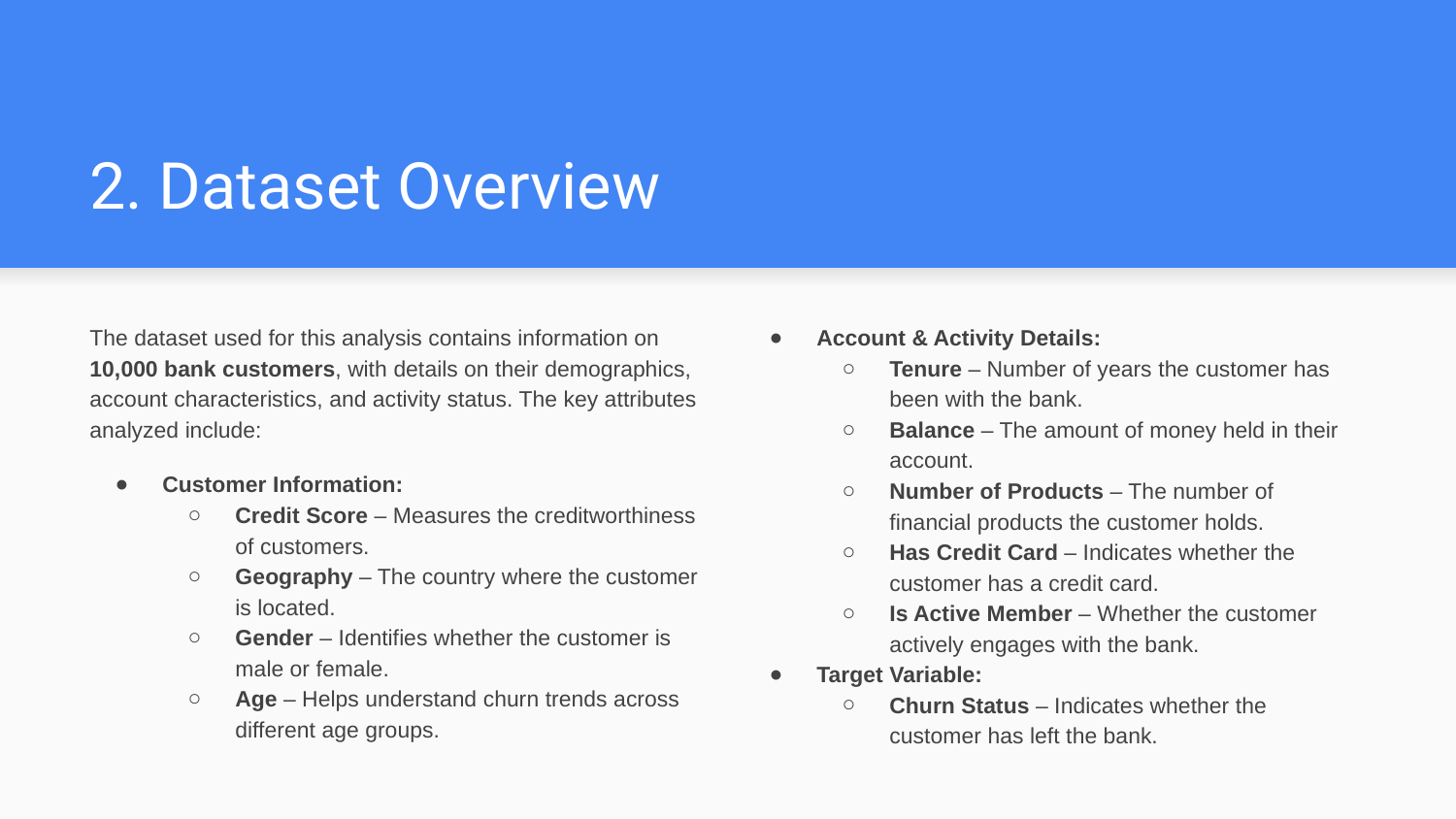

# 2. Dataset Overview
The dataset used for this analysis contains information on 10,000 bank customers, with details on their demographics, account characteristics, and activity status. The key attributes analyzed include:
Customer Information:
Credit Score – Measures the creditworthiness of customers.
Geography – The country where the customer is located.
Gender – Identifies whether the customer is male or female.
Age – Helps understand churn trends across different age groups.

Account & Activity Details:
Tenure – Number of years the customer has been with the bank.
Balance – The amount of money held in their account.
Number of Products – The number of financial products the customer holds.
Has Credit Card – Indicates whether the customer has a credit card.
Is Active Member – Whether the customer actively engages with the bank.
Target Variable:
Churn Status – Indicates whether the customer has left the bank.